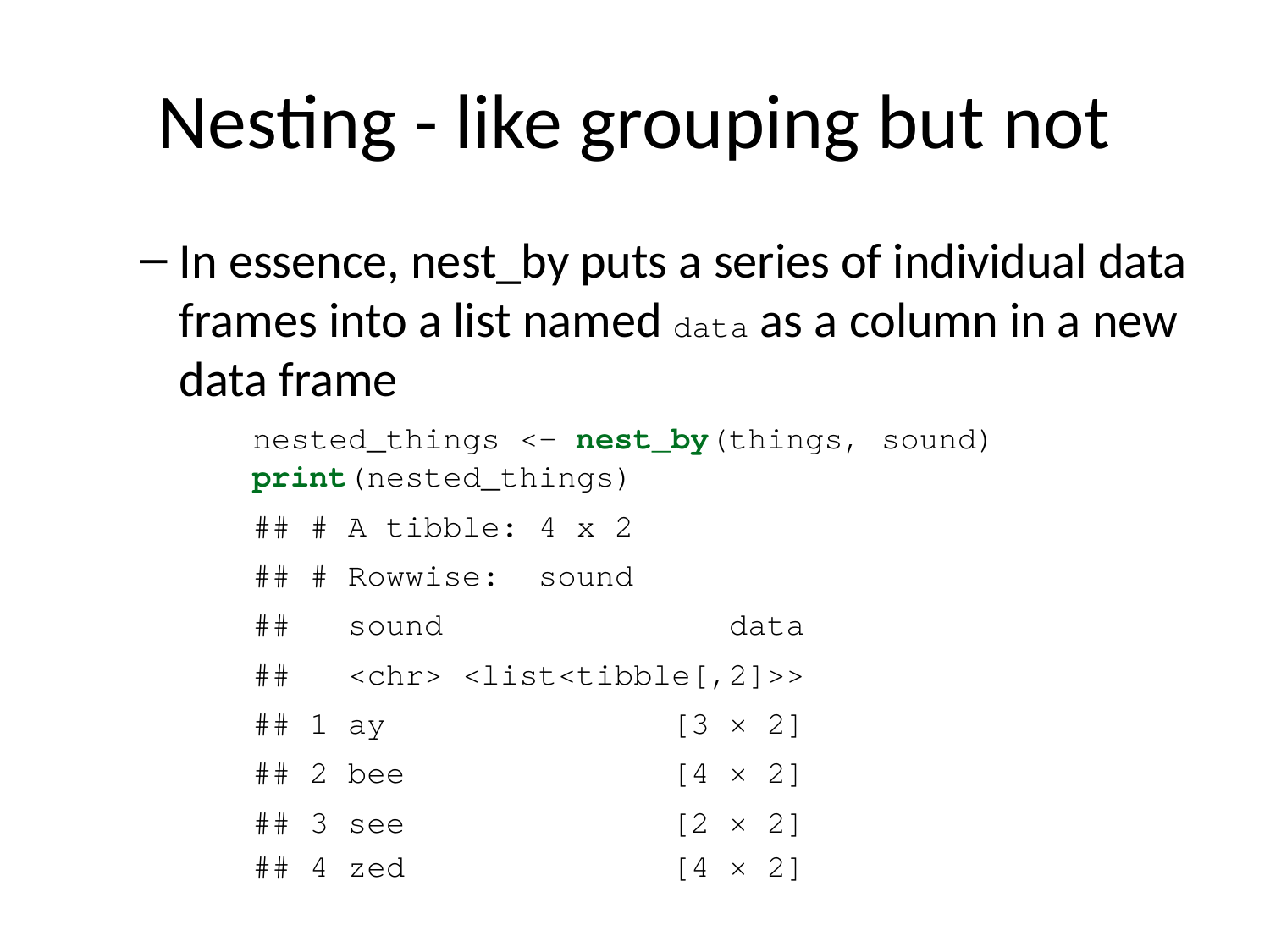

# Nesting - like grouping but not
In essence, nest_by puts a series of individual data frames into a list named data as a column in a new data frame
nested_things <- nest_by(things, sound)
print(nested_things)
## # A tibble: 4 x 2
## # Rowwise:  sound
##   sound               data
##   <chr> <list<tibble[,2]>>
## 1 ay               [3 × 2]
## 2 bee              [4 × 2]
## 3 see              [2 × 2]
## 4 zed              [4 × 2]